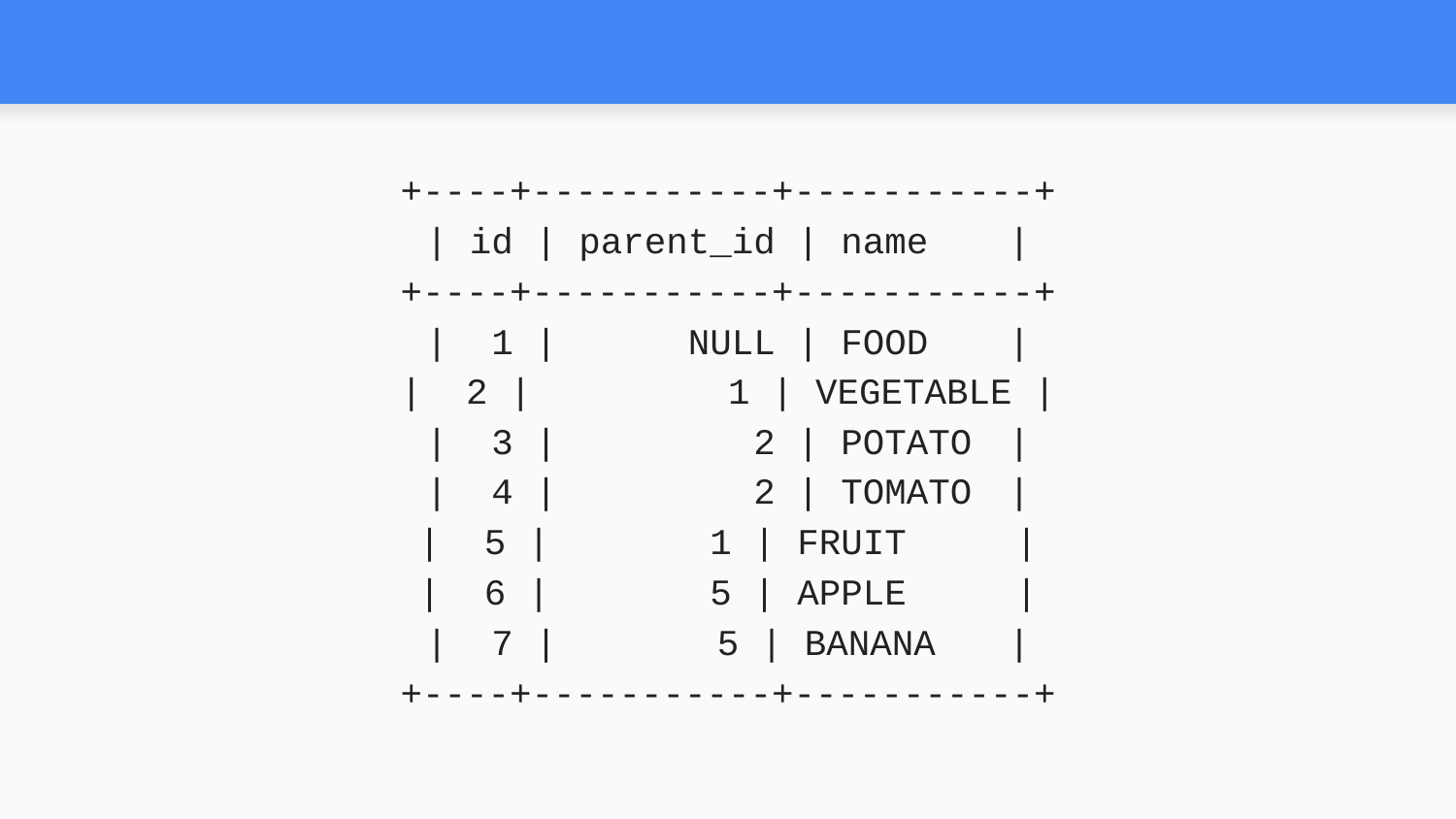

# +----+-----------+-----------+
| id | parent_id | name  	|
+----+-----------+-----------+
|  1 |      NULL | FOOD  	|
|  2 |         1 | VEGETABLE |
|  3 |         2 | POTATO	|
|  4 |         2 | TOMATO	|
|  5 |     	1 | FRUIT     |
|  6 |     	5 | APPLE     |
|  7 |     	5 | BANANA	|
+----+-----------+-----------+